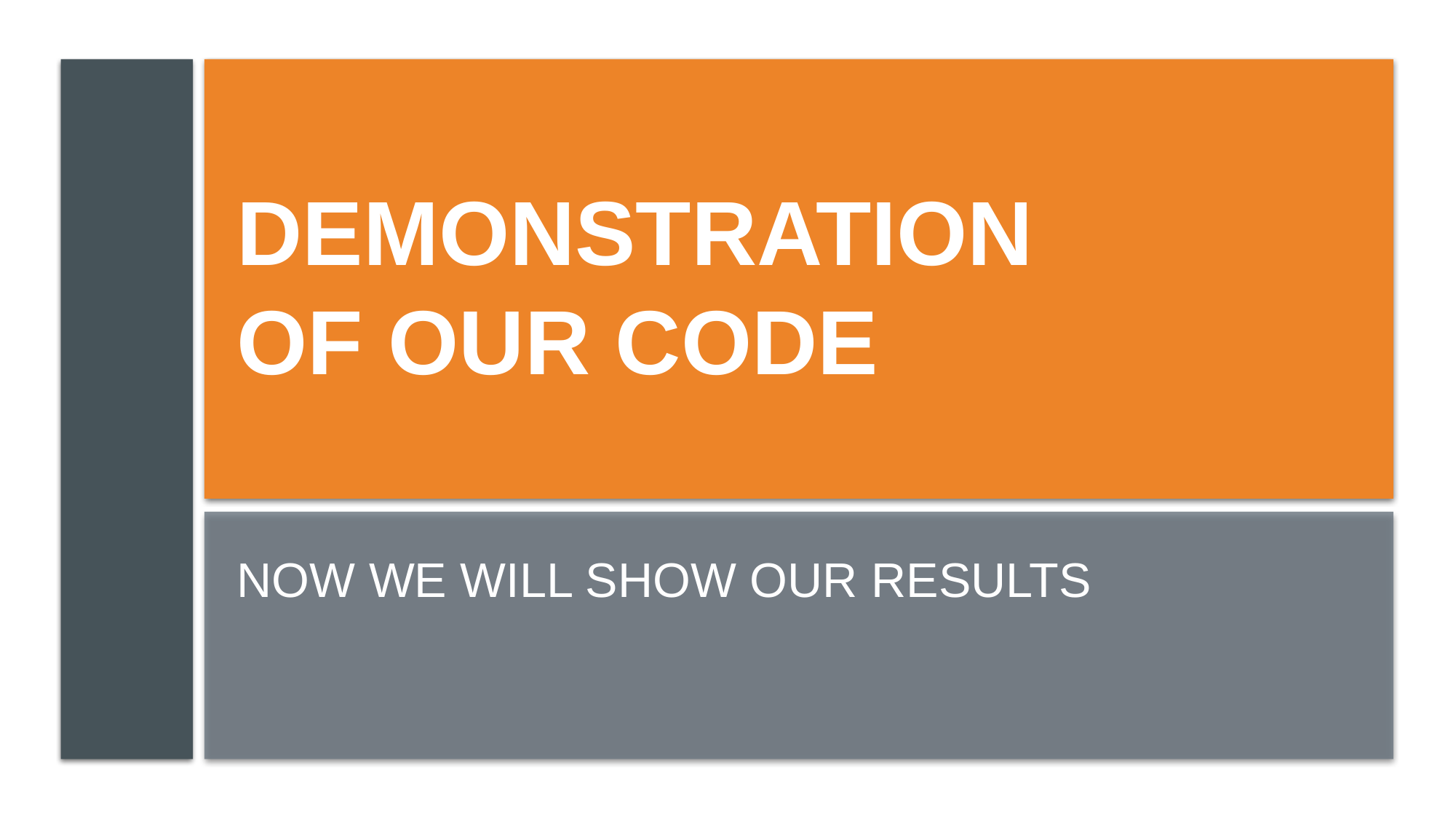

# DEMONSTRATION OF OUR CODE

NOW WE WILL SHOW OUR RESULTS